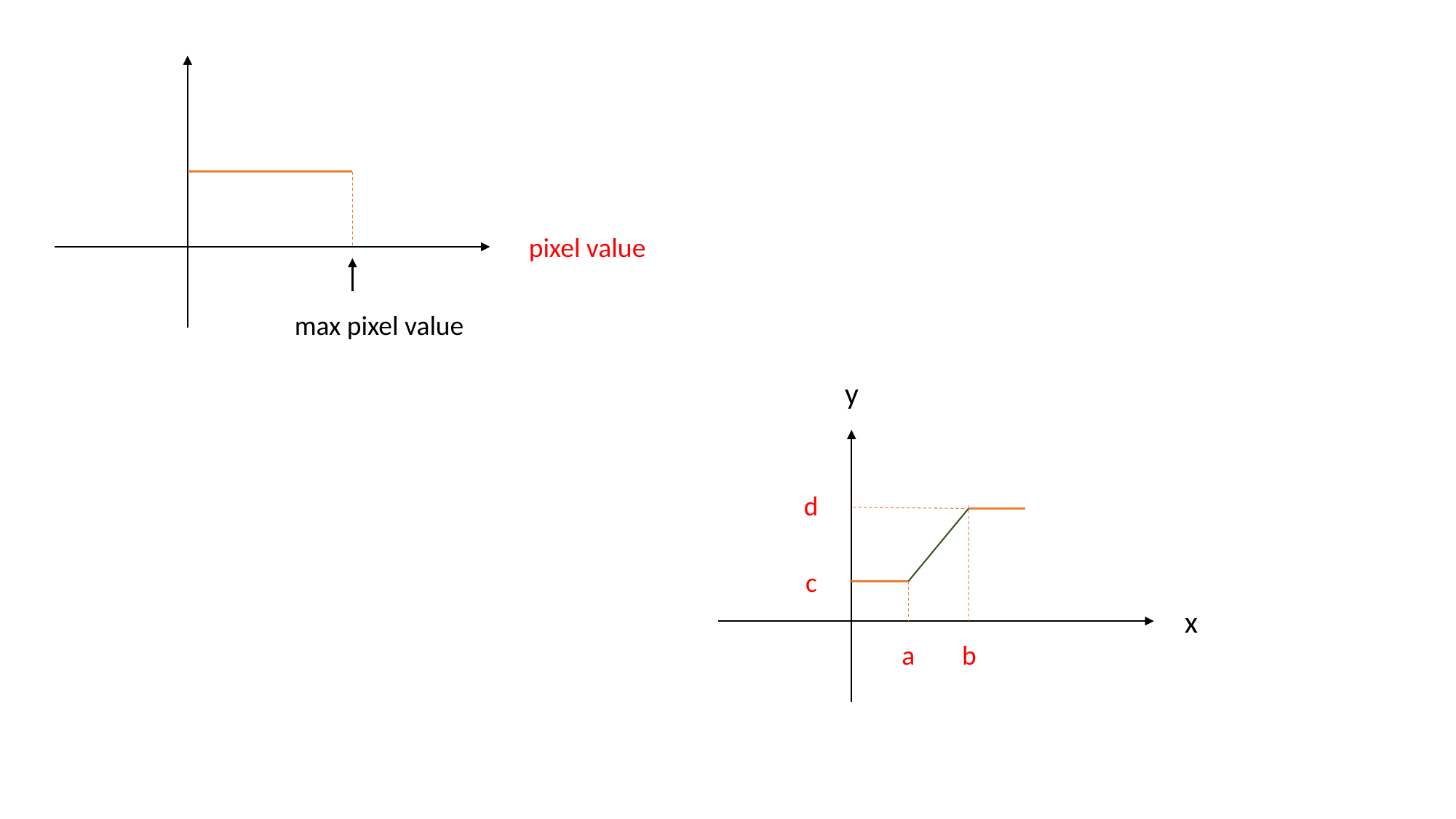

pixel value
max pixel value
y
d
c
x
a
b